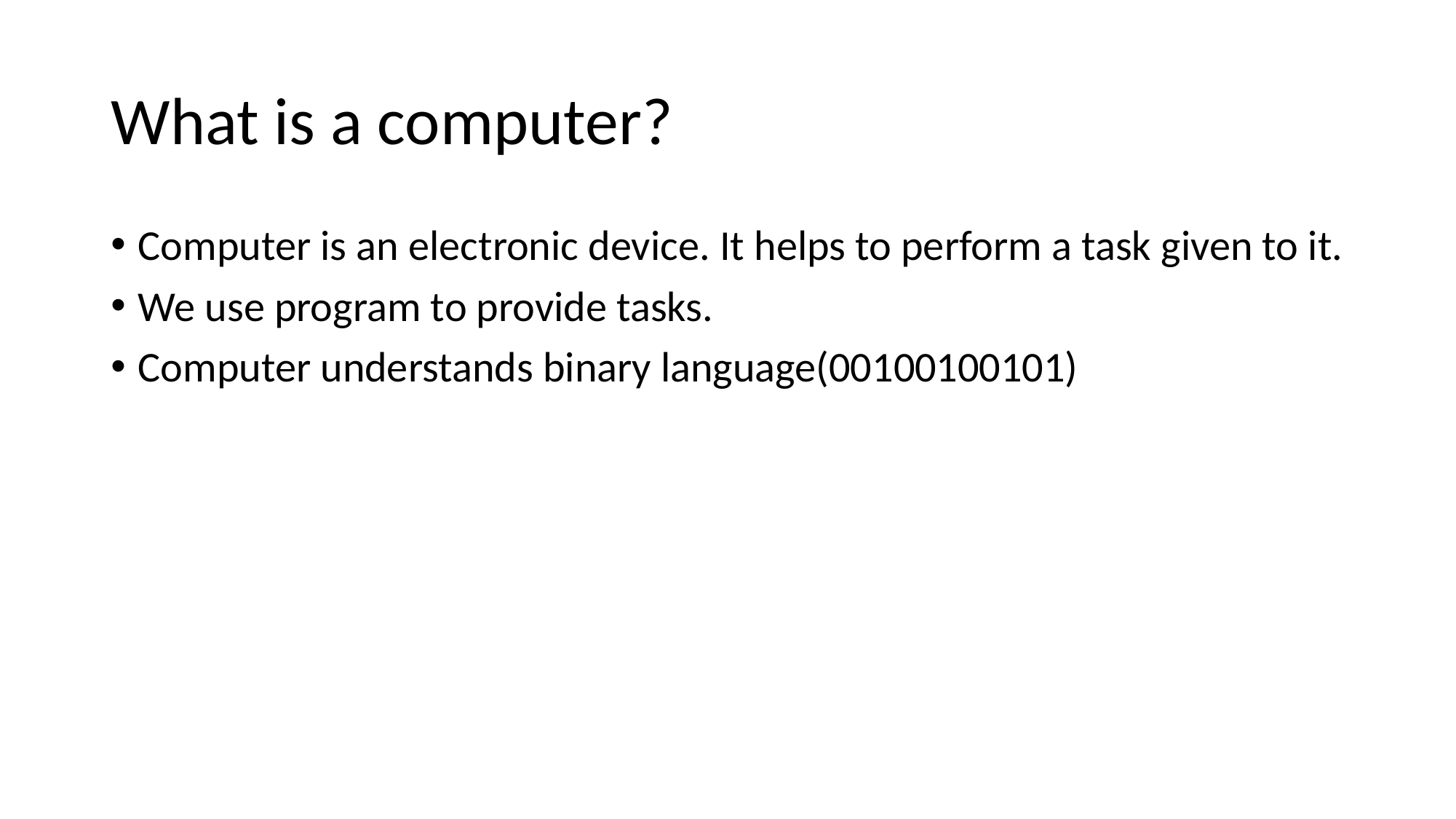

# What is a computer?
Computer is an electronic device. It helps to perform a task given to it.
We use program to provide tasks.
Computer understands binary language(00100100101)